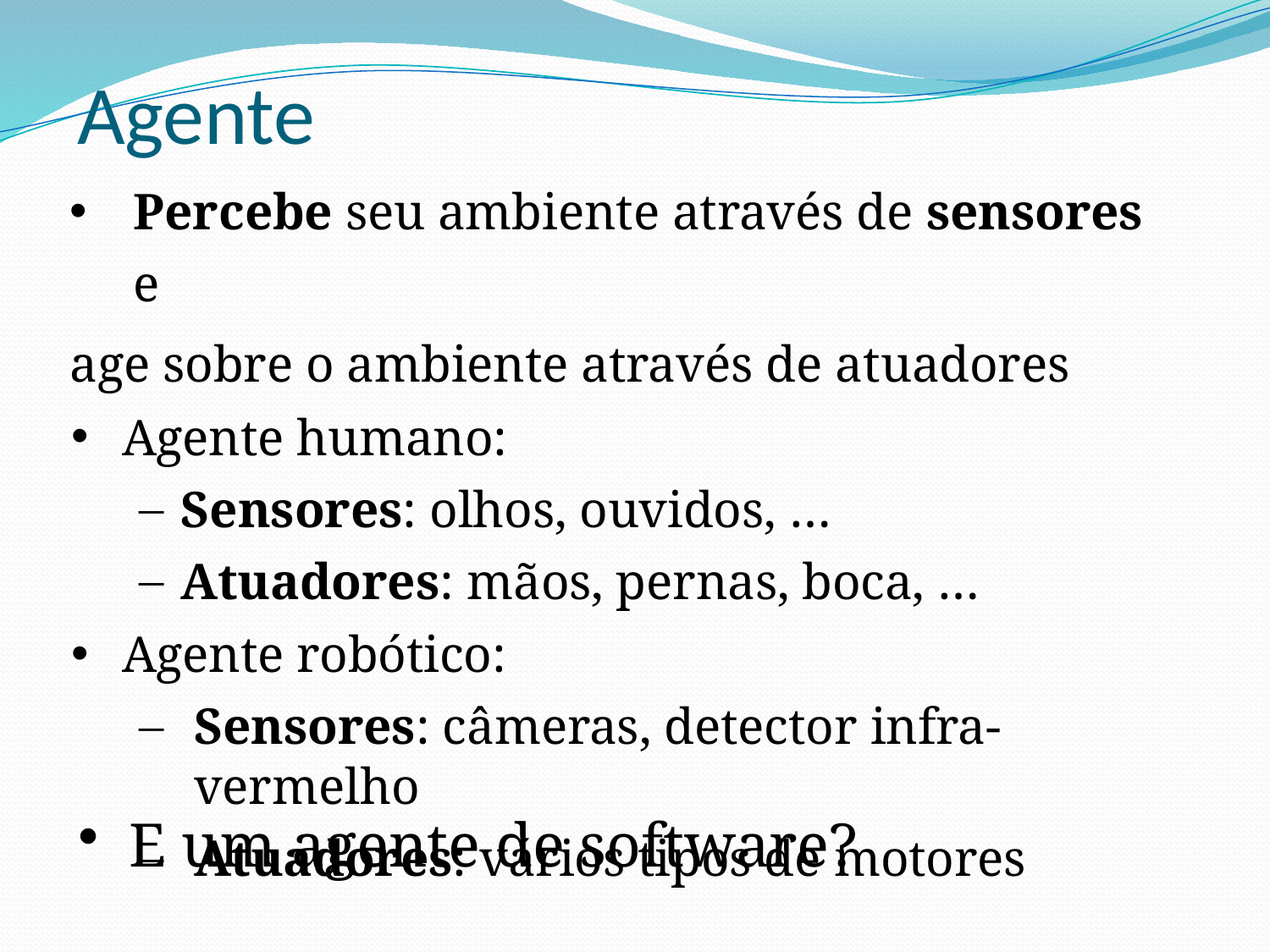

# Agente
Percebe seu ambiente através de sensores e
age sobre o ambiente através de atuadores
Agente humano:
Sensores: olhos, ouvidos, …
Atuadores: mãos, pernas, boca, …
Agente robótico:
Sensores: câmeras, detector infra-vermelho
Atuadores: vários tipos de motores
E um agente de software?